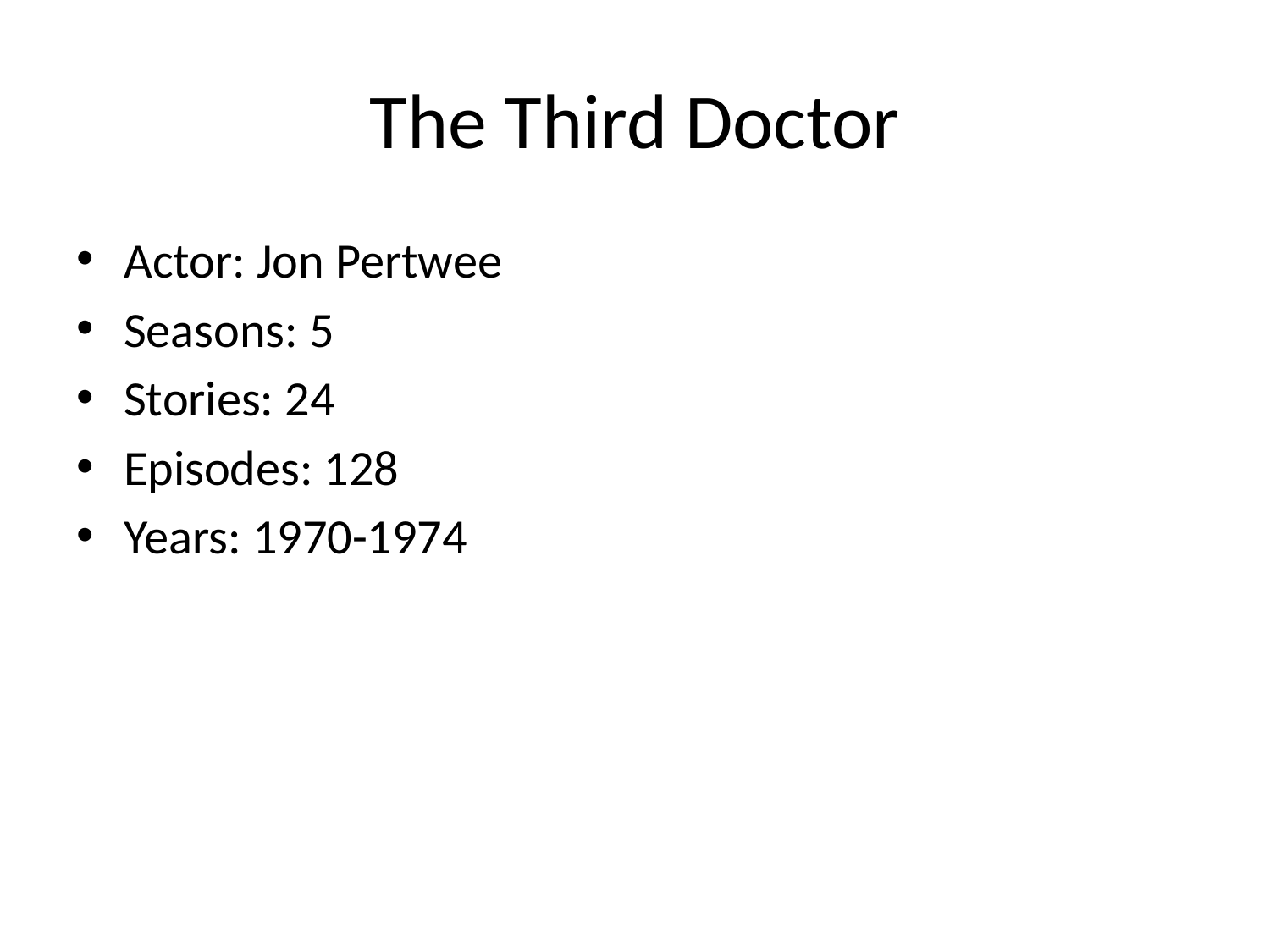

# The Third Doctor
Actor: Jon Pertwee
Seasons: 5
Stories: 24
Episodes: 128
Years: 1970-1974